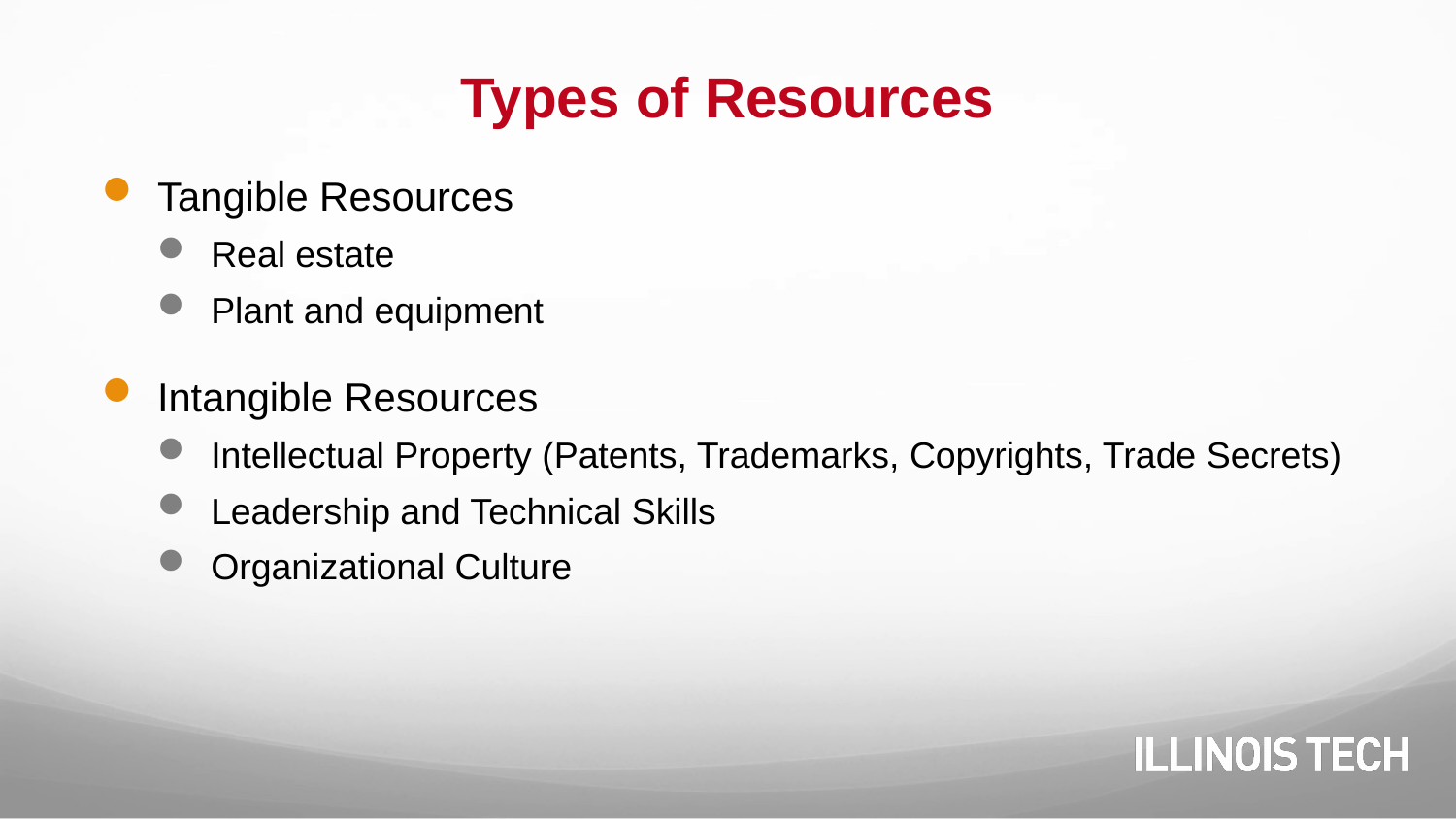

# Types of Resources
Tangible Resources
Real estate
Plant and equipment
Intangible Resources
Intellectual Property (Patents, Trademarks, Copyrights, Trade Secrets)
Leadership and Technical Skills
Organizational Culture